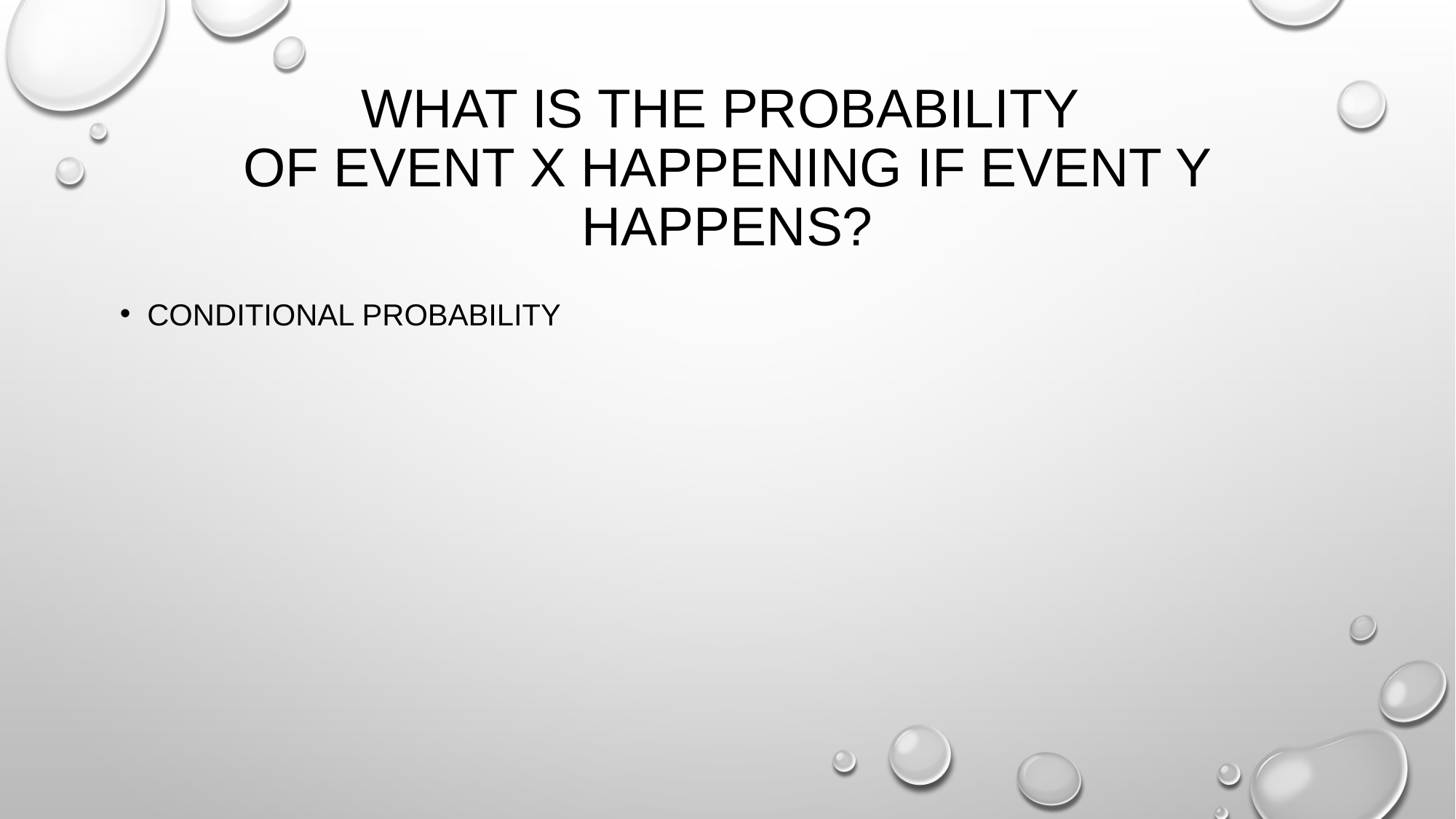

# What is the probability of event X happening if event Y Happens?
Conditional Probability